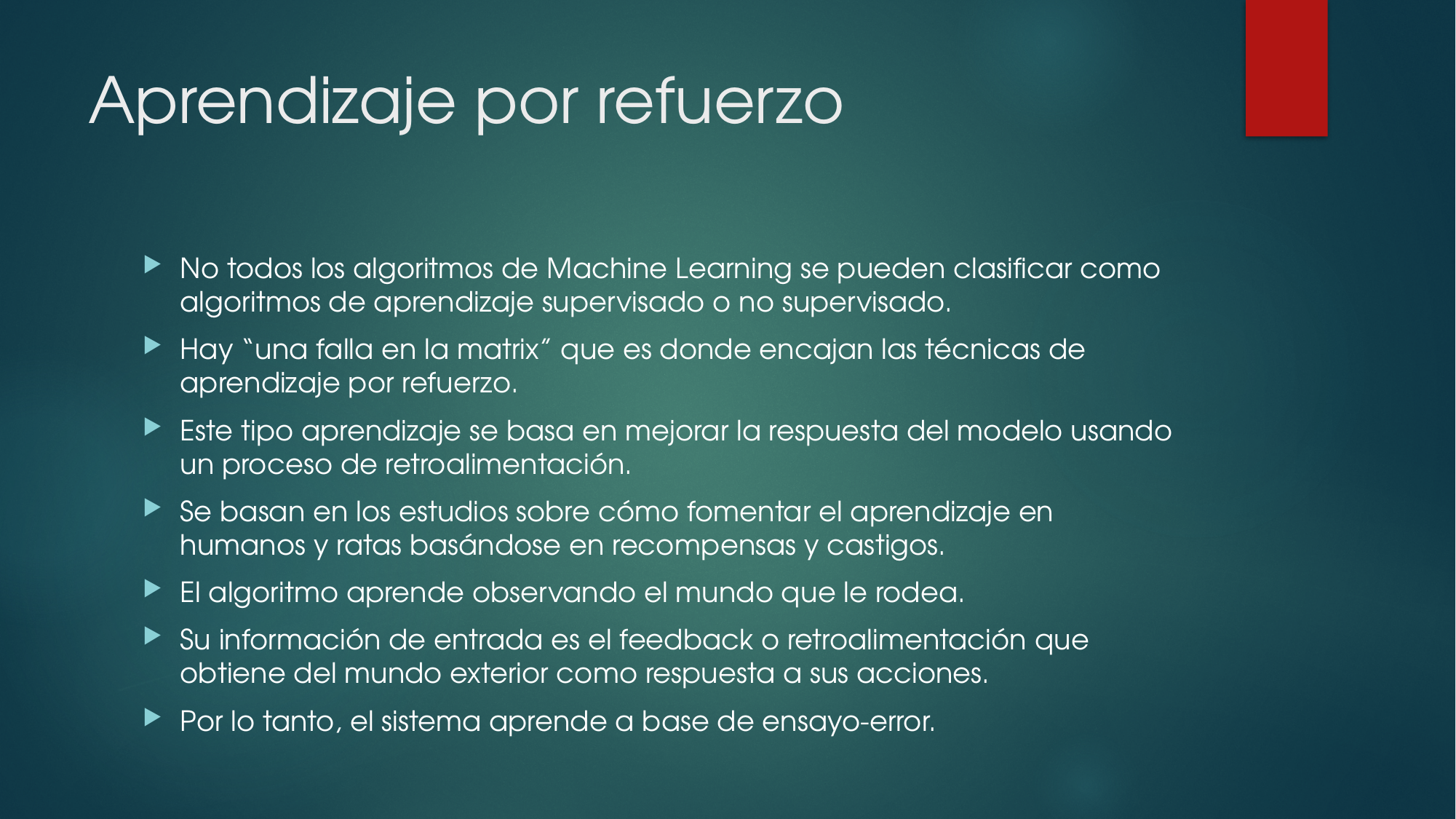

# Aprendizaje por refuerzo
No todos los algoritmos de Machine Learning se pueden clasificar como algoritmos de aprendizaje supervisado o no supervisado.
Hay “una falla en la matrix” que es donde encajan las técnicas de aprendizaje por refuerzo.
Este tipo aprendizaje se basa en mejorar la respuesta del modelo usando un proceso de retroalimentación.
Se basan en los estudios sobre cómo fomentar el aprendizaje en humanos y ratas basándose en recompensas y castigos.
El algoritmo aprende observando el mundo que le rodea.
Su información de entrada es el feedback o retroalimentación que obtiene del mundo exterior como respuesta a sus acciones.
Por lo tanto, el sistema aprende a base de ensayo-error.